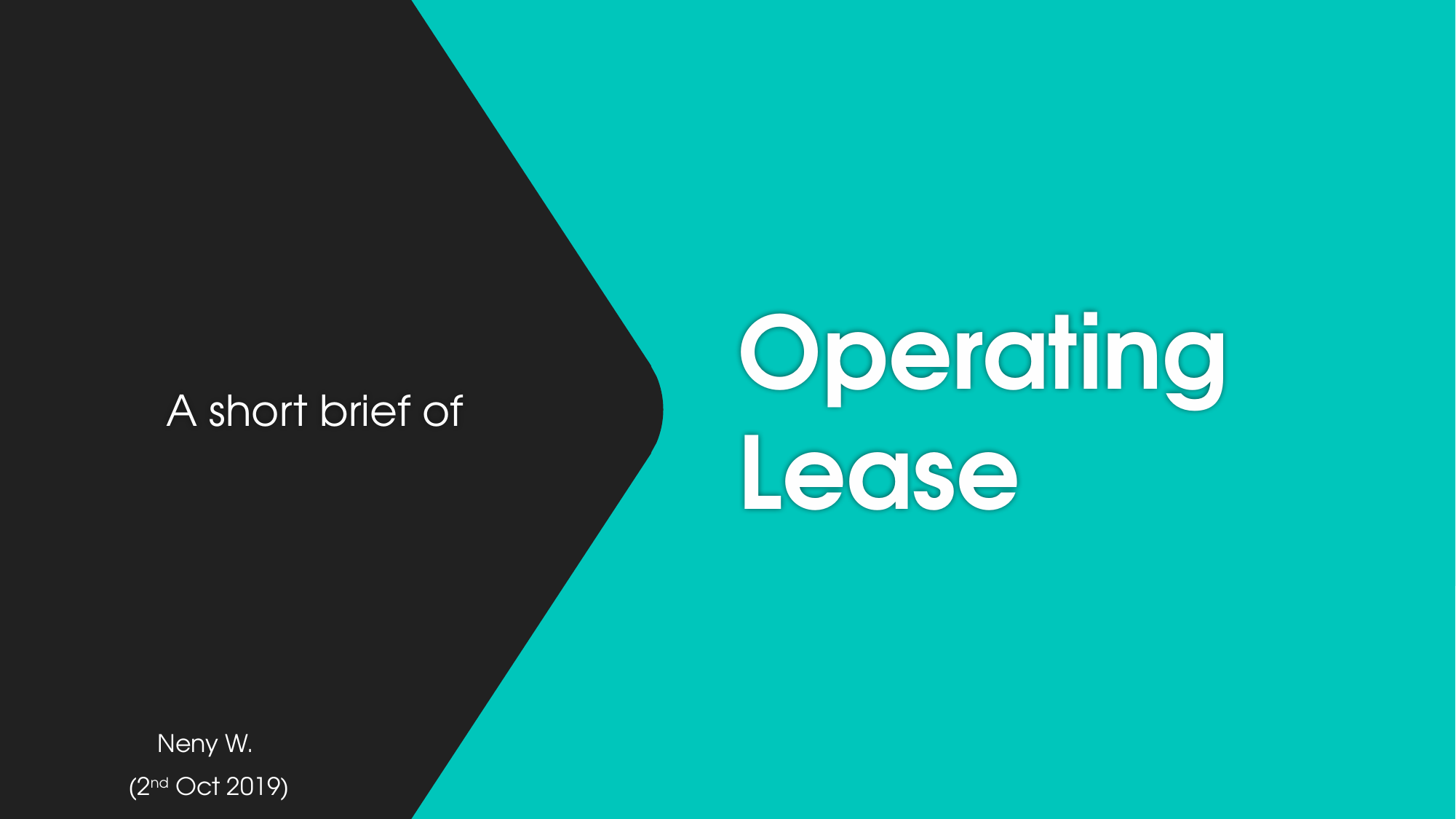

# Operating Lease
A short brief of
Neny W.
(2nd Oct 2019)